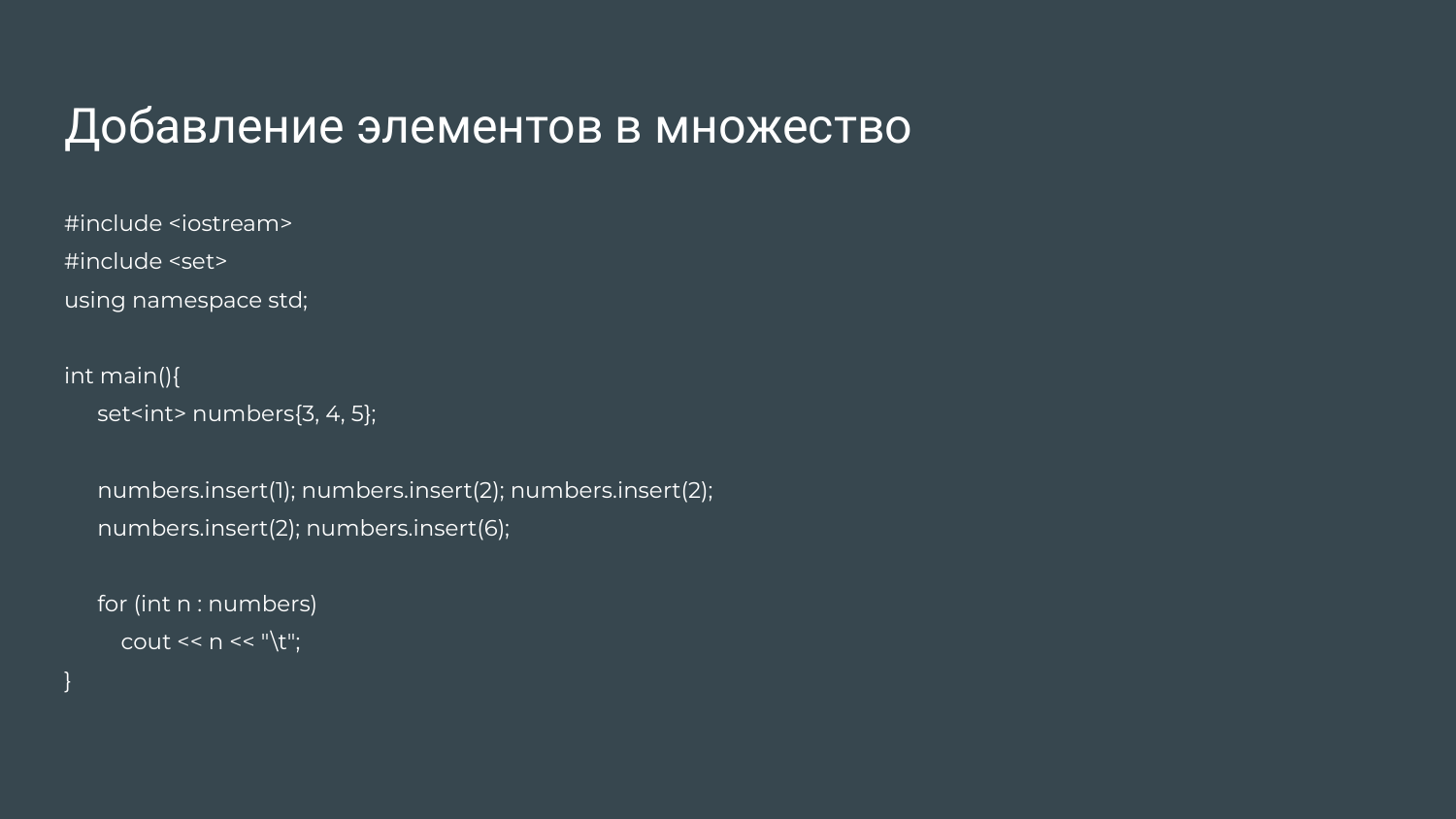

# Добавление элементов в множество
#include <iostream>
#include <set>
using namespace std;

int main(){
    set<int> numbers{3, 4, 5};

    numbers.insert(1); numbers.insert(2); numbers.insert(2);
    numbers.insert(2); numbers.insert(6);

    for (int n : numbers)
        cout << n << "\t";
}